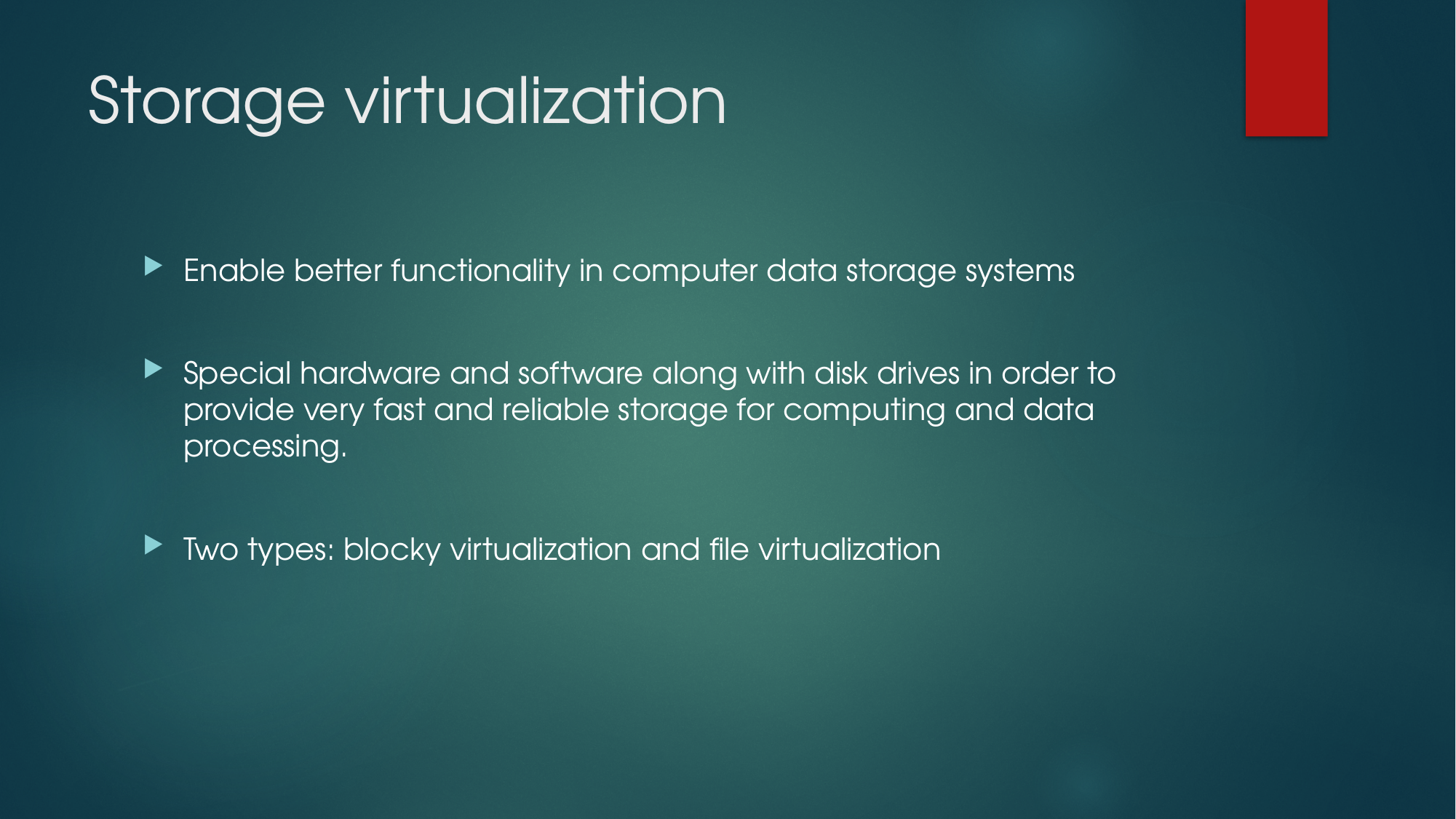

# Storage virtualization
Enable better functionality in computer data storage systems

Special hardware and software along with disk drives in order to provide very fast and reliable storage for computing and data processing.

Two types: blocky virtualization and file virtualization